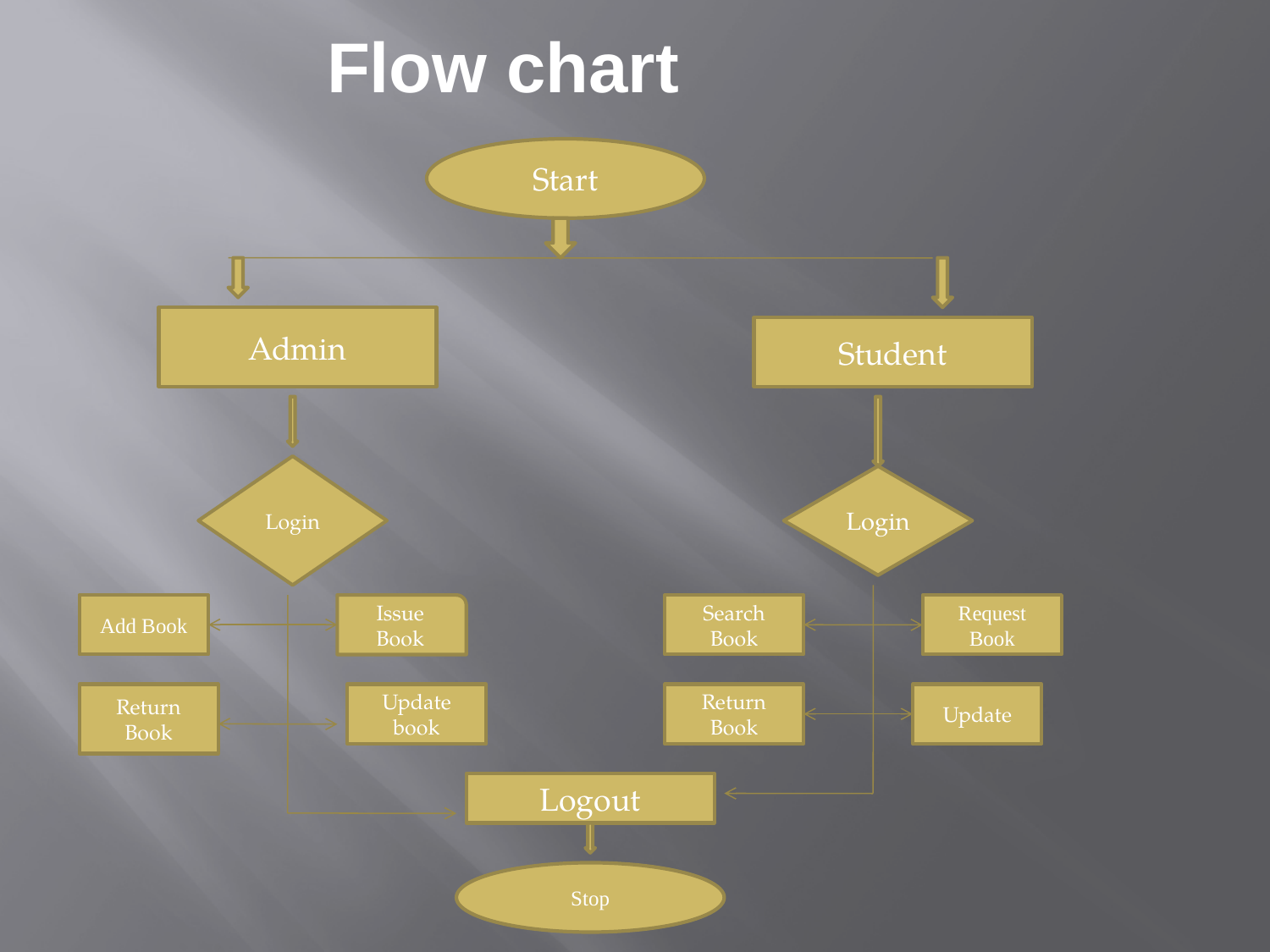

# Flow chart

Start

Admin
Student

Login
Login
Add Book
Issue Book
Search Book
Request Book
Return Book
Update book
Return Book
Update
Logout

Stop